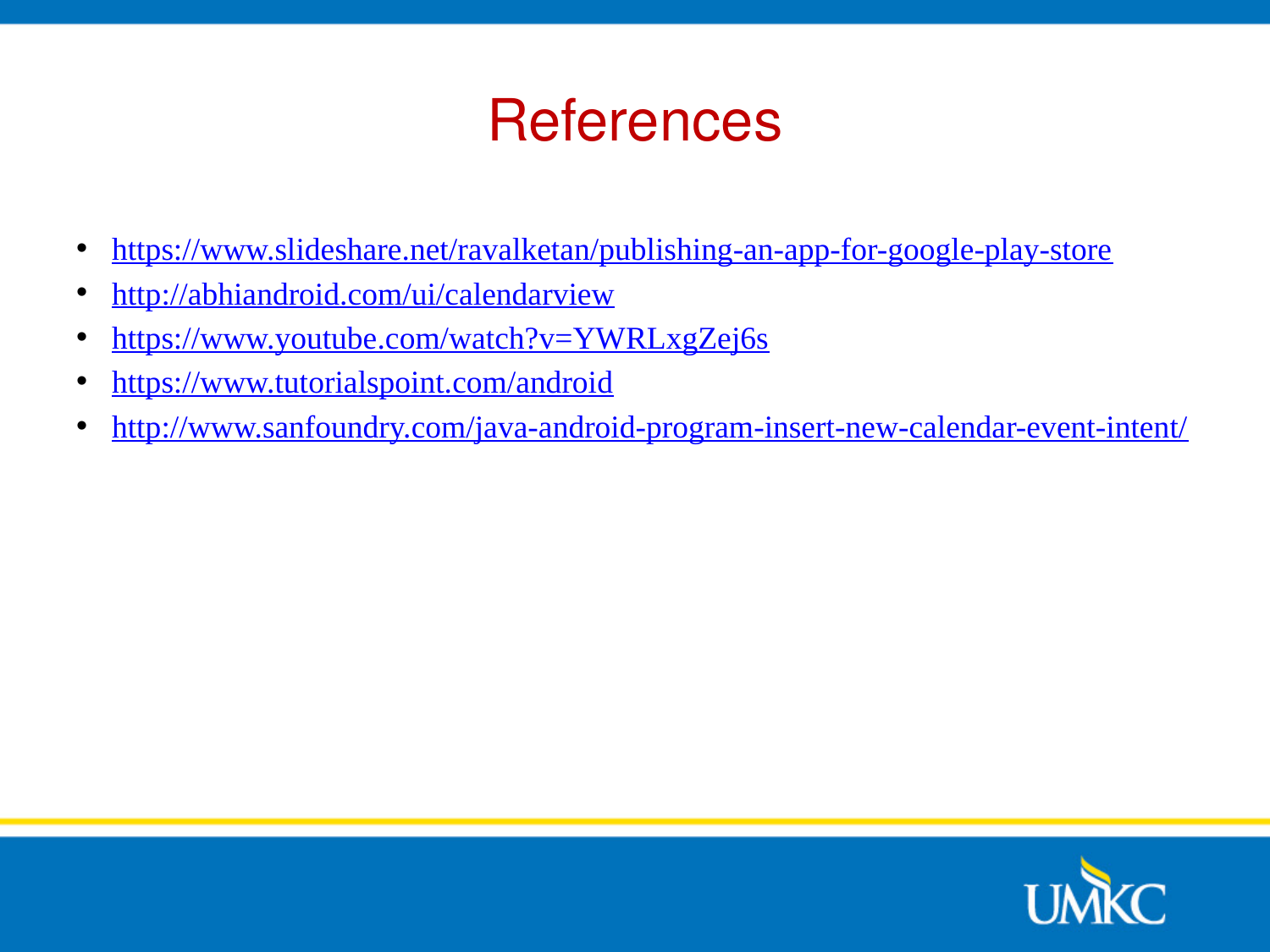

# References
https://www.slideshare.net/ravalketan/publishing-an-app-for-google-play-store
http://abhiandroid.com/ui/calendarview
https://www.youtube.com/watch?v=YWRLxgZej6s
https://www.tutorialspoint.com/android
http://www.sanfoundry.com/java-android-program-insert-new-calendar-event-intent/